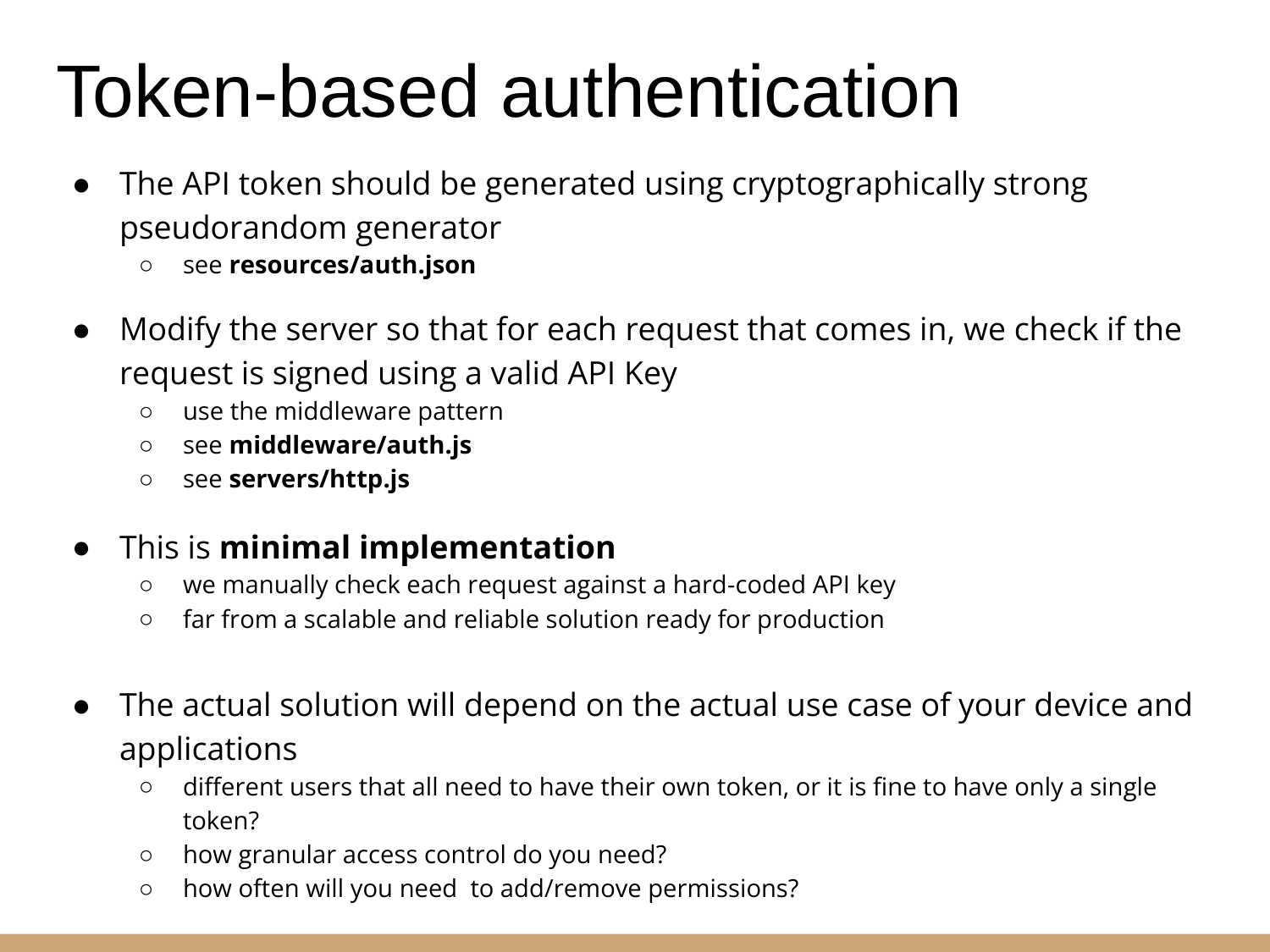

# Token-based authentication
The API token should be generated using cryptographically strong pseudorandom generator
see resources/auth.json

Modify the server so that for each request that comes in, we check if the request is signed using a valid API Key
use the middleware pattern
see middleware/auth.js
see servers/http.js
This is minimal implementation
we manually check each request against a hard-coded API key
far from a scalable and reliable solution ready for production

The actual solution will depend on the actual use case of your device and applications
different users that all need to have their own token, or it is fine to have only a single token?
how granular access control do you need?
how often will you need  to add/remove permissions?